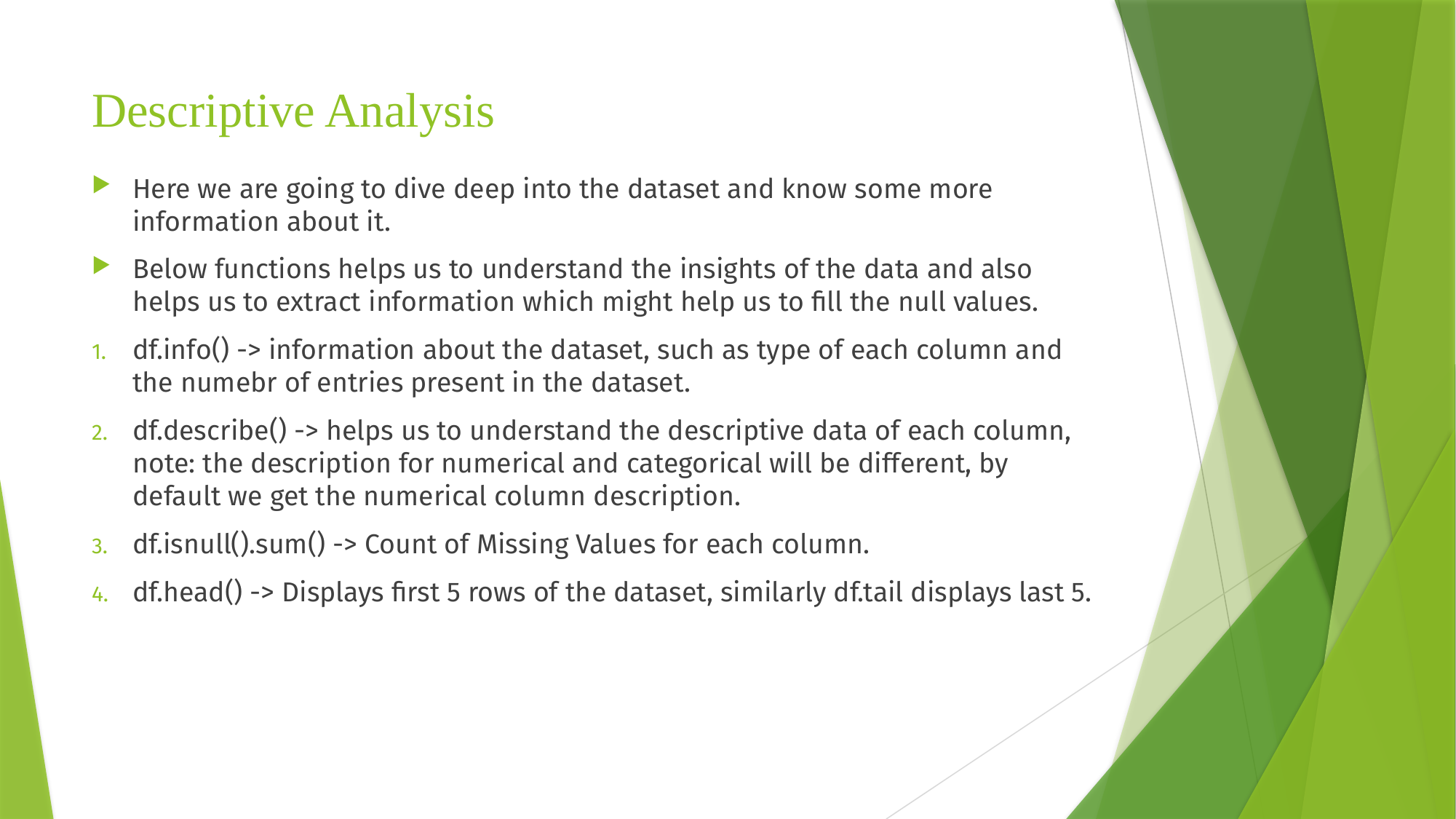

# Descriptive Analysis
Here we are going to dive deep into the dataset and know some more information about it.
Below functions helps us to understand the insights of the data and also helps us to extract information which might help us to fill the null values.
df.info() -> information about the dataset, such as type of each column and the numebr of entries present in the dataset.
df.describe() -> helps us to understand the descriptive data of each column, note: the description for numerical and categorical will be different, by default we get the numerical column description.
df.isnull().sum() -> Count of Missing Values for each column.
df.head() -> Displays first 5 rows of the dataset, similarly df.tail displays last 5.